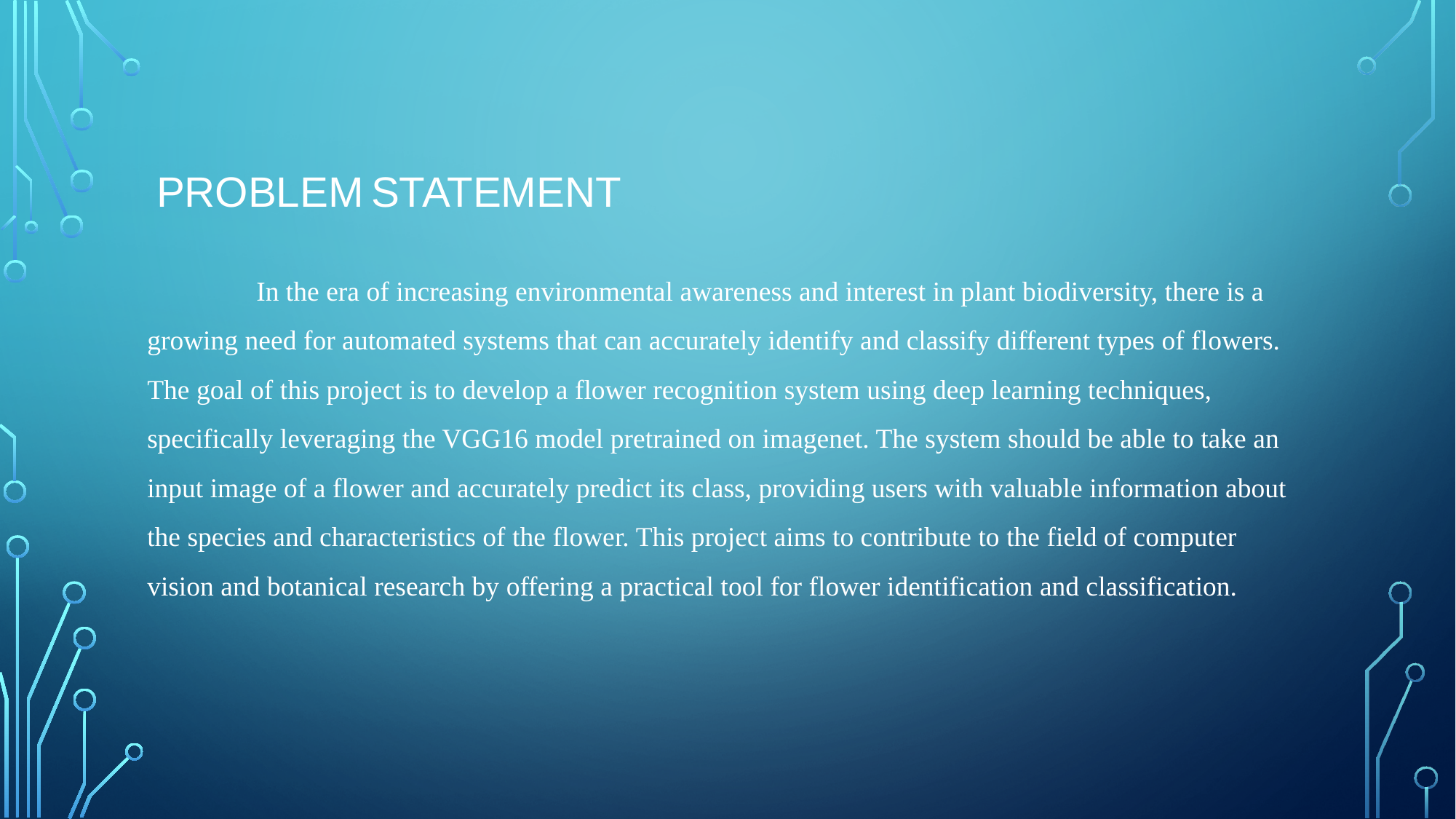

PROBLEM STATEMENT
# In the era of increasing environmental awareness and interest in plant biodiversity, there is a growing need for automated systems that can accurately identify and classify different types of flowers. The goal of this project is to develop a flower recognition system using deep learning techniques, specifically leveraging the VGG16 model pretrained on imagenet. The system should be able to take an input image of a flower and accurately predict its class, providing users with valuable information about the species and characteristics of the flower. This project aims to contribute to the field of computer vision and botanical research by offering a practical tool for flower identification and classification.